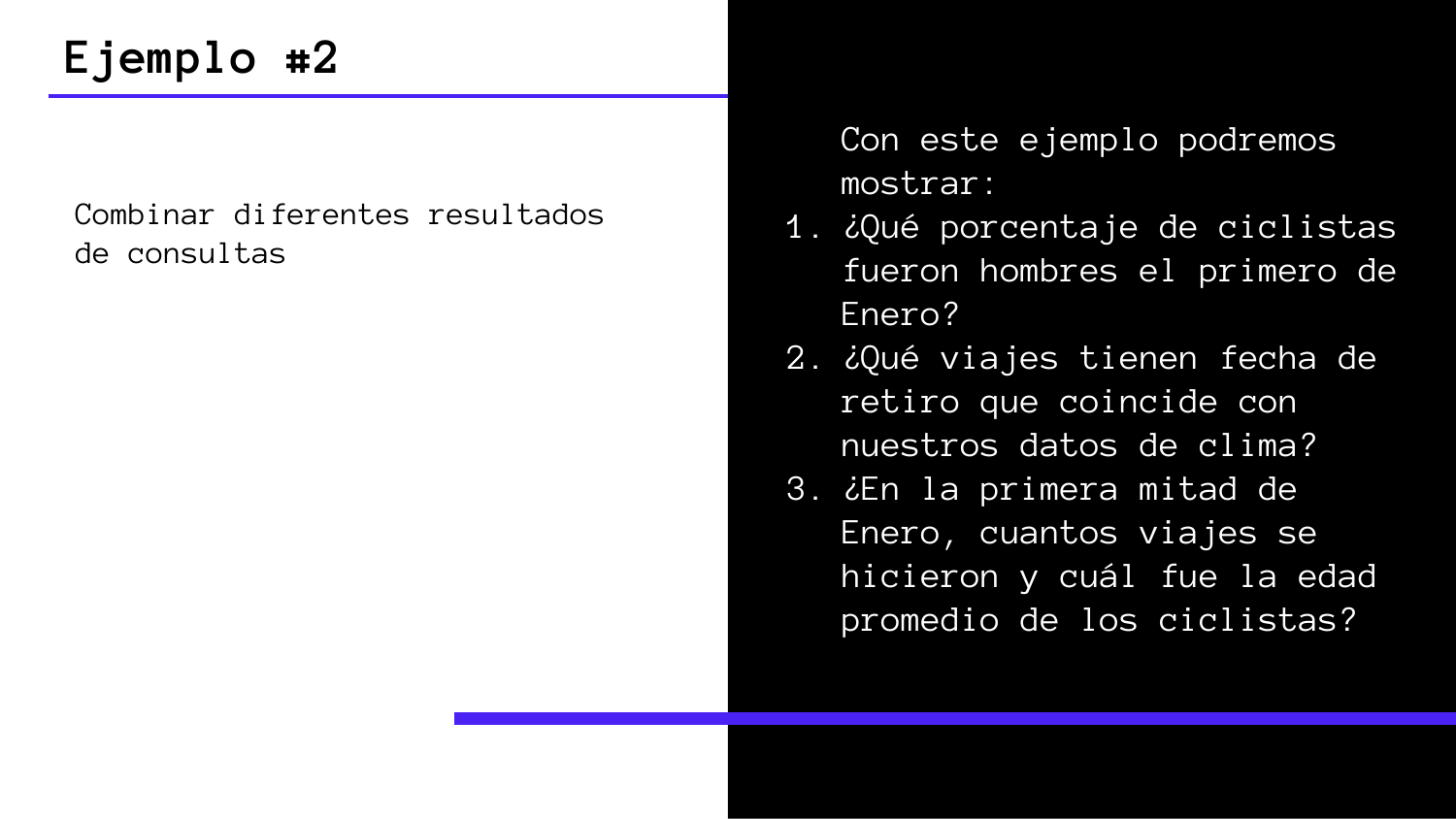

# Ejemplo #2
Con este ejemplo podremos mostrar:
¿Qué porcentaje de ciclistas fueron hombres el primero de Enero?
¿Qué viajes tienen fecha de retiro que coincide con nuestros datos de clima?
¿En la primera mitad de Enero, cuantos viajes se hicieron y cuál fue la edad promedio de los ciclistas?
Combinar diferentes resultados de consultas